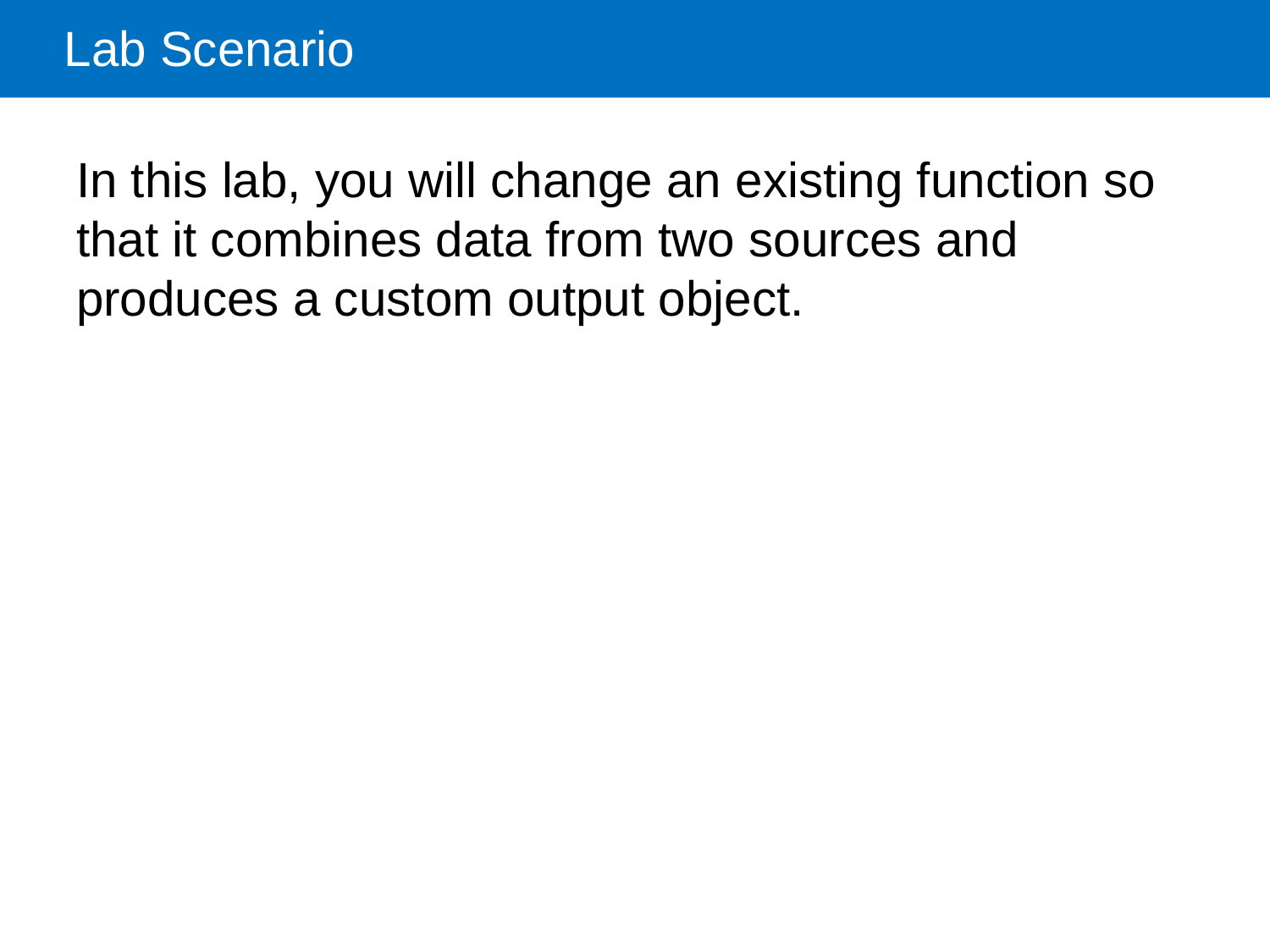

# Lab Scenario
In this lab, you will change an existing function so that it combines data from two sources and produces a custom output object.